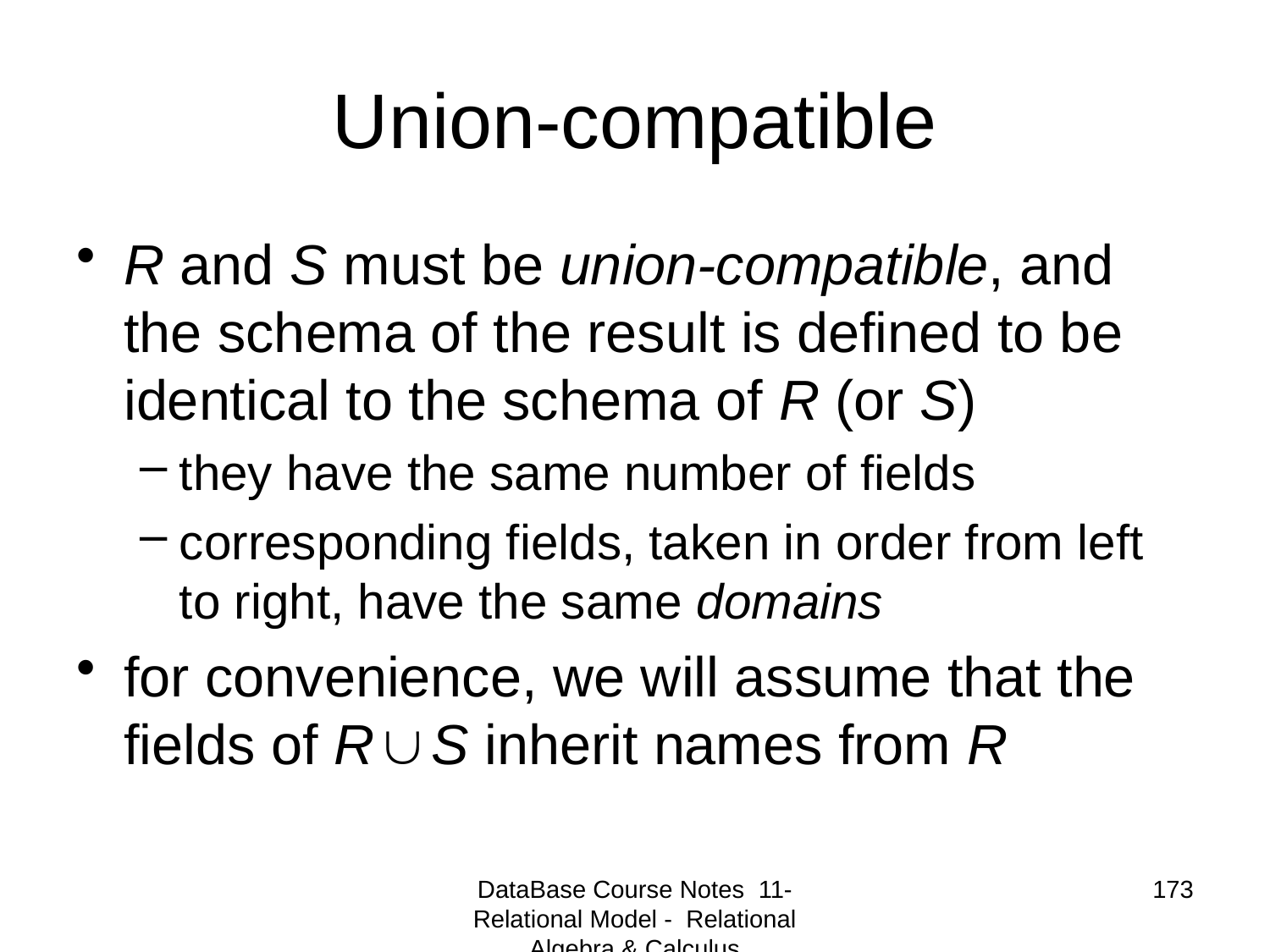

# Union-compatible
R and S must be union-compatible, and the schema of the result is defined to be identical to the schema of R (or S)
they have the same number of fields
corresponding fields, taken in order from left to right, have the same domains
for convenience, we will assume that the fields of R ∪ S inherit names from R
DataBase Course Notes  11- Relational Model -  Relational Algebra & Calculus
173